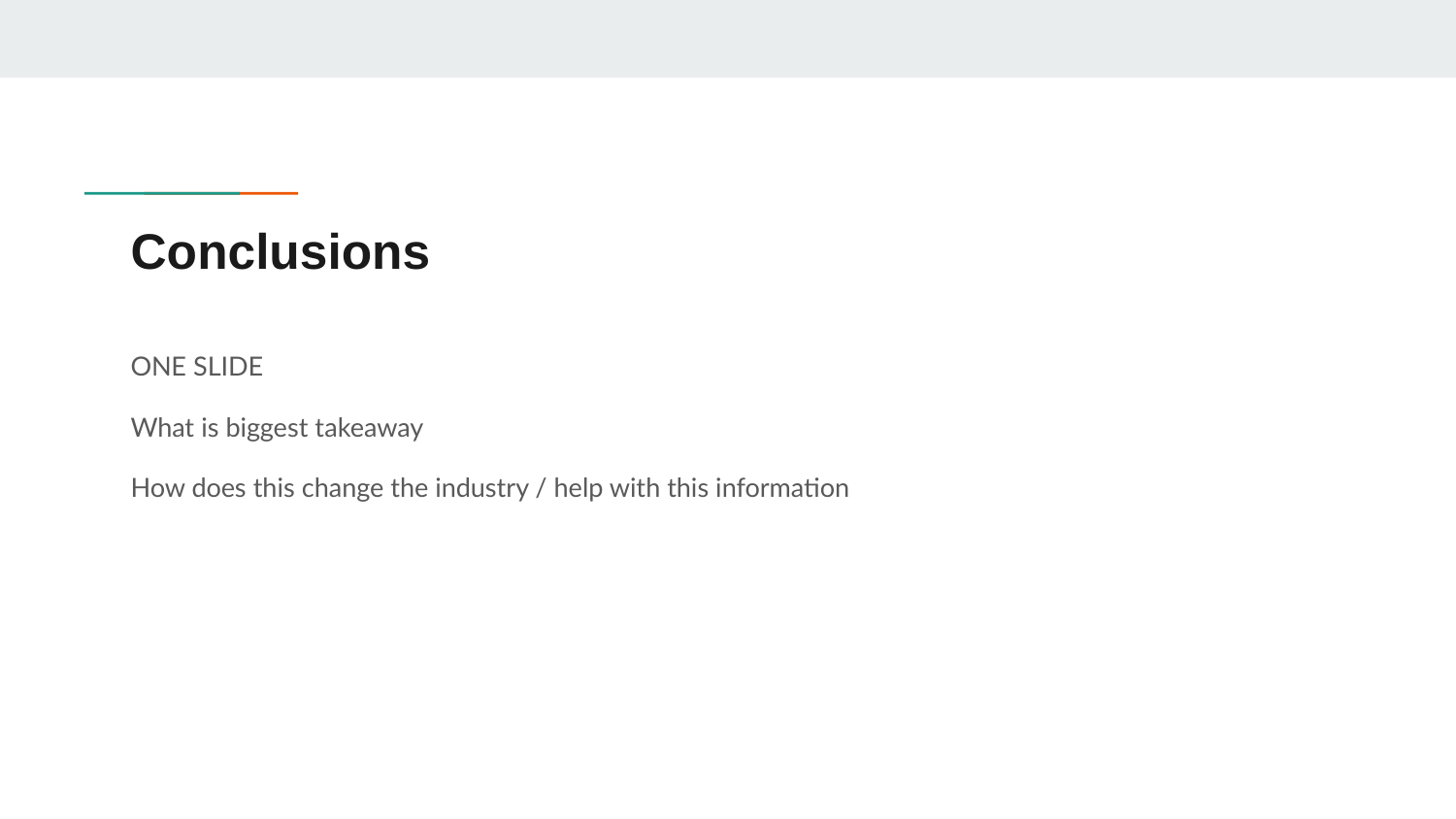

# Conclusions
ONE SLIDE
What is biggest takeaway
How does this change the industry / help with this information